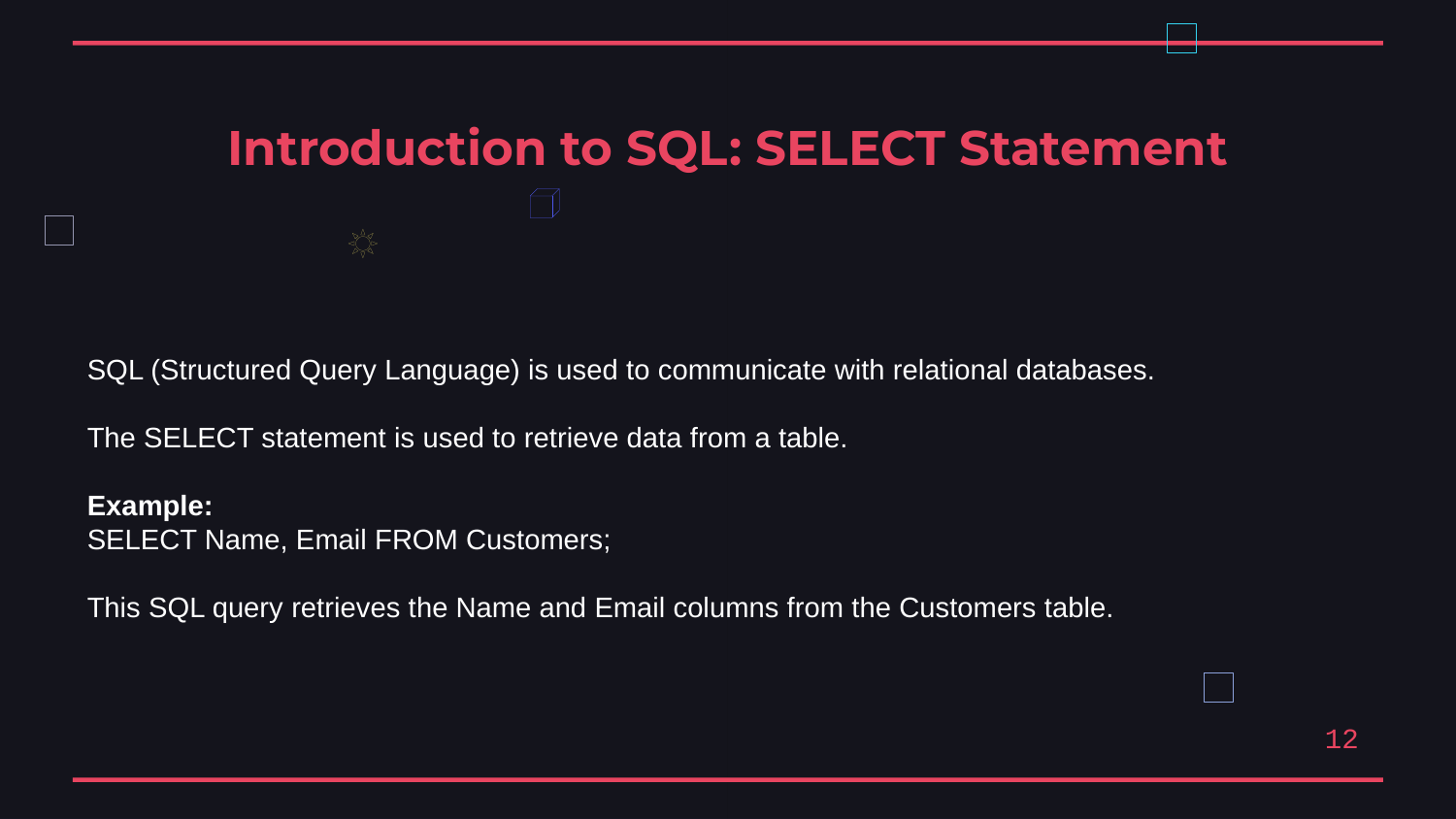

Introduction to SQL: SELECT Statement

SQL (Structured Query Language) is used to communicate with relational databases.

The SELECT statement is used to retrieve data from a table.

Example:
SELECT Name, Email FROM Customers;

This SQL query retrieves the Name and Email columns from the Customers table.

12